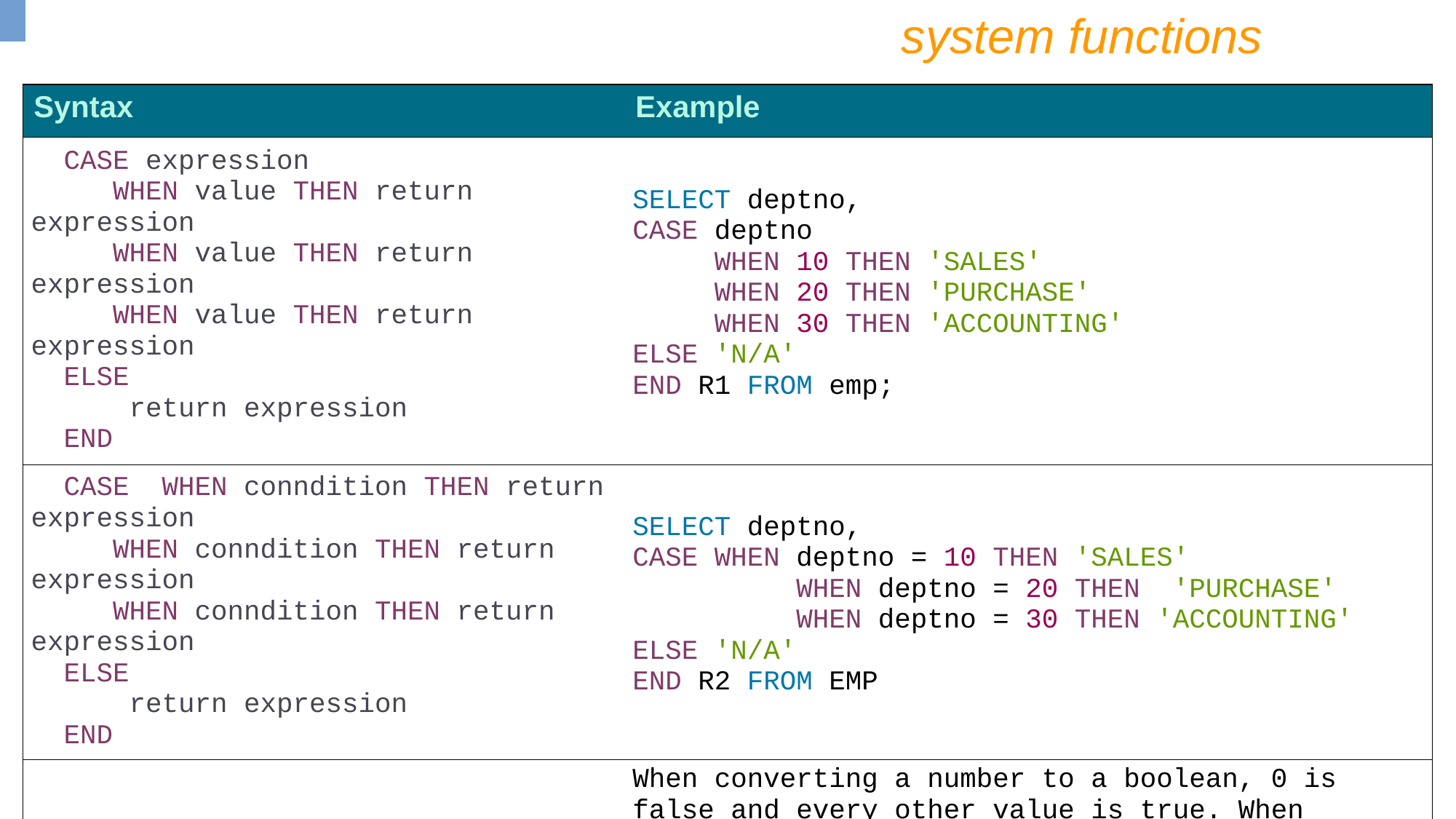

system functions
| Syntax | Example |
| --- | --- |
| CASE expression WHEN value THEN return expression WHEN value THEN return expression WHEN value THEN return expression ELSE return expression END | SELECT deptno, CASE deptno WHEN 10 THEN 'SALES' WHEN 20 THEN 'PURCHASE' WHEN 30 THEN 'ACCOUNTING' ELSE 'N/A' END R1 FROM emp; |
| CASE WHEN conndition THEN return expression WHEN conndition THEN return expression WHEN conndition THEN return expression ELSE return expression END | SELECT deptno, CASE WHEN deptno = 10 THEN 'SALES' WHEN deptno = 20 THEN 'PURCHASE' WHEN deptno = 30 THEN 'ACCOUNTING' ELSE 'N/A' END R2 FROM EMP |
| CAST( value AS dataType ) | When converting a number to a boolean, 0 is false and every other value is true. When converting a boolean to a number, false is 0 and true is 1. CALL CAST (123.456 AS INT); |